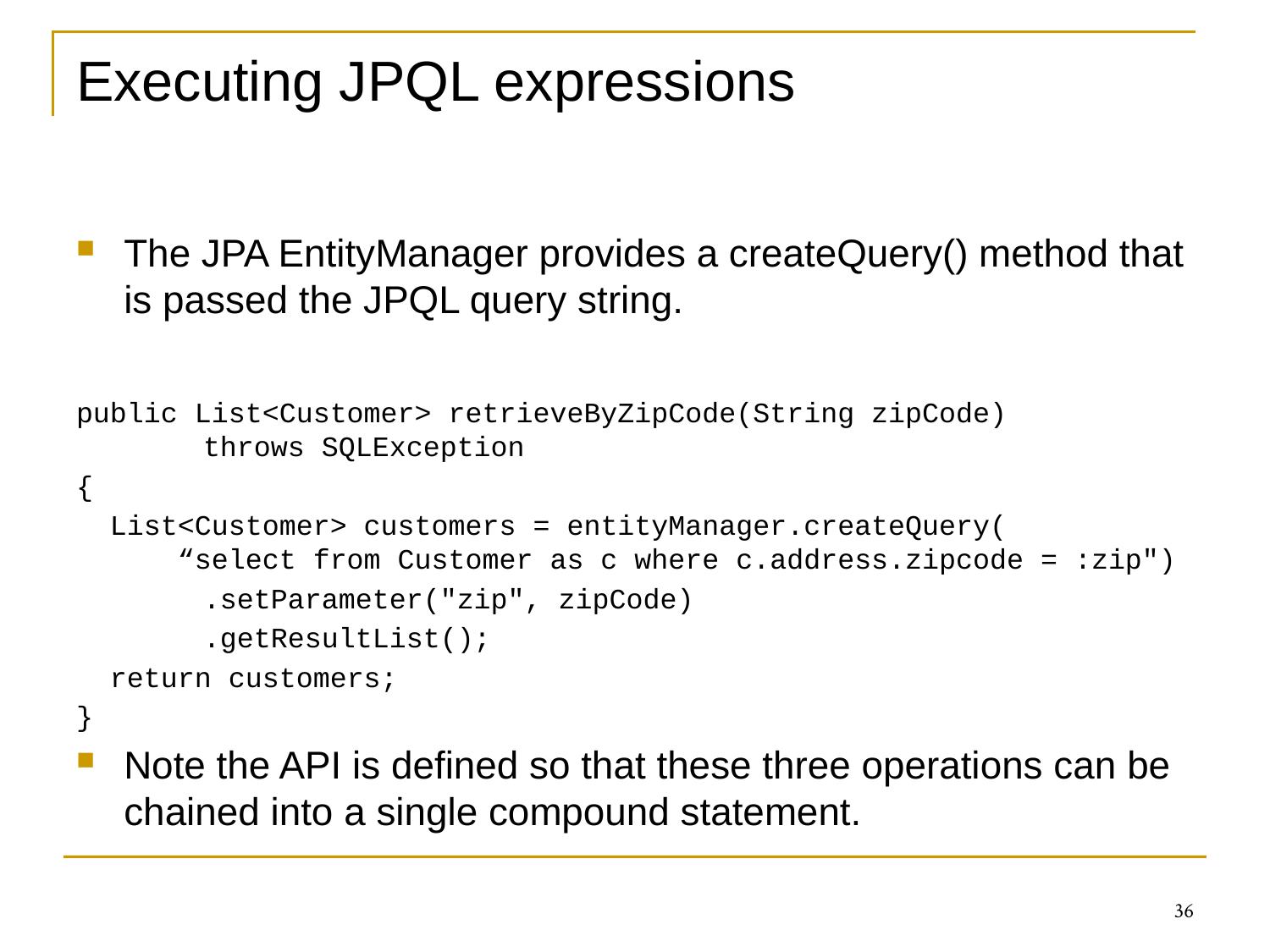

# Executing JPQL expressions
The JPA EntityManager provides a createQuery() method that is passed the JPQL query string.

public List<Customer> retrieveByZipCode(String zipCode)
	throws SQLException
{
  List<Customer> customers = entityManager.createQuery(
      “select from Customer as c where c.address.zipcode = :zip")
	.setParameter("zip", zipCode)
	.getResultList();
  return customers;
}
Note the API is defined so that these three operations can be chained into a single compound statement.
36